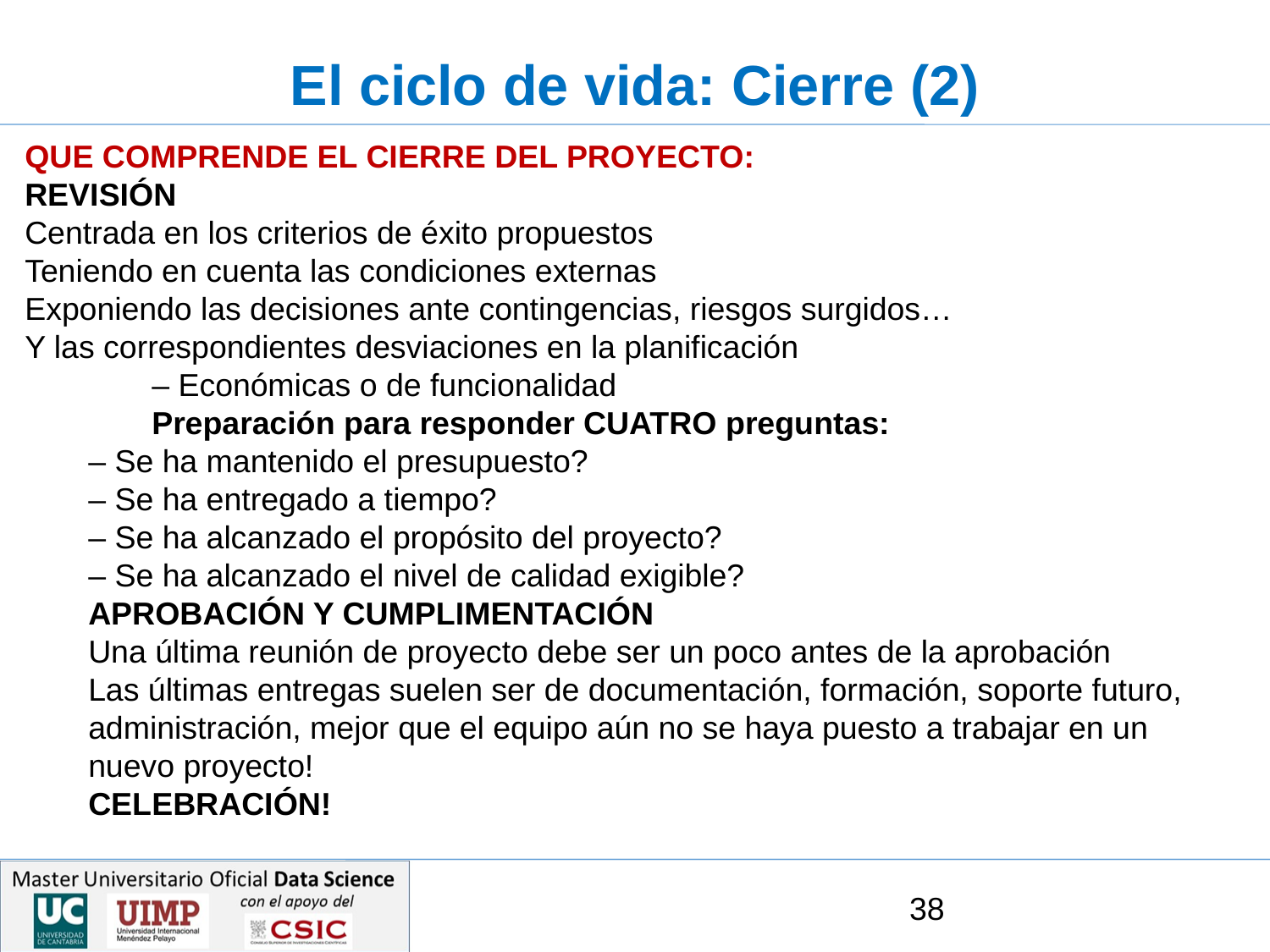

# El ciclo de vida: Cierre (2)
QUE COMPRENDE EL CIERRE DEL PROYECTO:
REVISIÓN
Centrada en los criterios de éxito propuestos
Teniendo en cuenta las condiciones externas
Exponiendo las decisiones ante contingencias, riesgos surgidos…
Y las correspondientes desviaciones en la planificación
– Económicas o de funcionalidad
Preparación para responder CUATRO preguntas:
– Se ha mantenido el presupuesto?
– Se ha entregado a tiempo?
– Se ha alcanzado el propósito del proyecto?
– Se ha alcanzado el nivel de calidad exigible?
APROBACIÓN Y CUMPLIMENTACIÓN
Una última reunión de proyecto debe ser un poco antes de la aprobación
Las últimas entregas suelen ser de documentación, formación, soporte futuro, administración, mejor que el equipo aún no se haya puesto a trabajar en un nuevo proyecto!
CELEBRACIÓN!
38